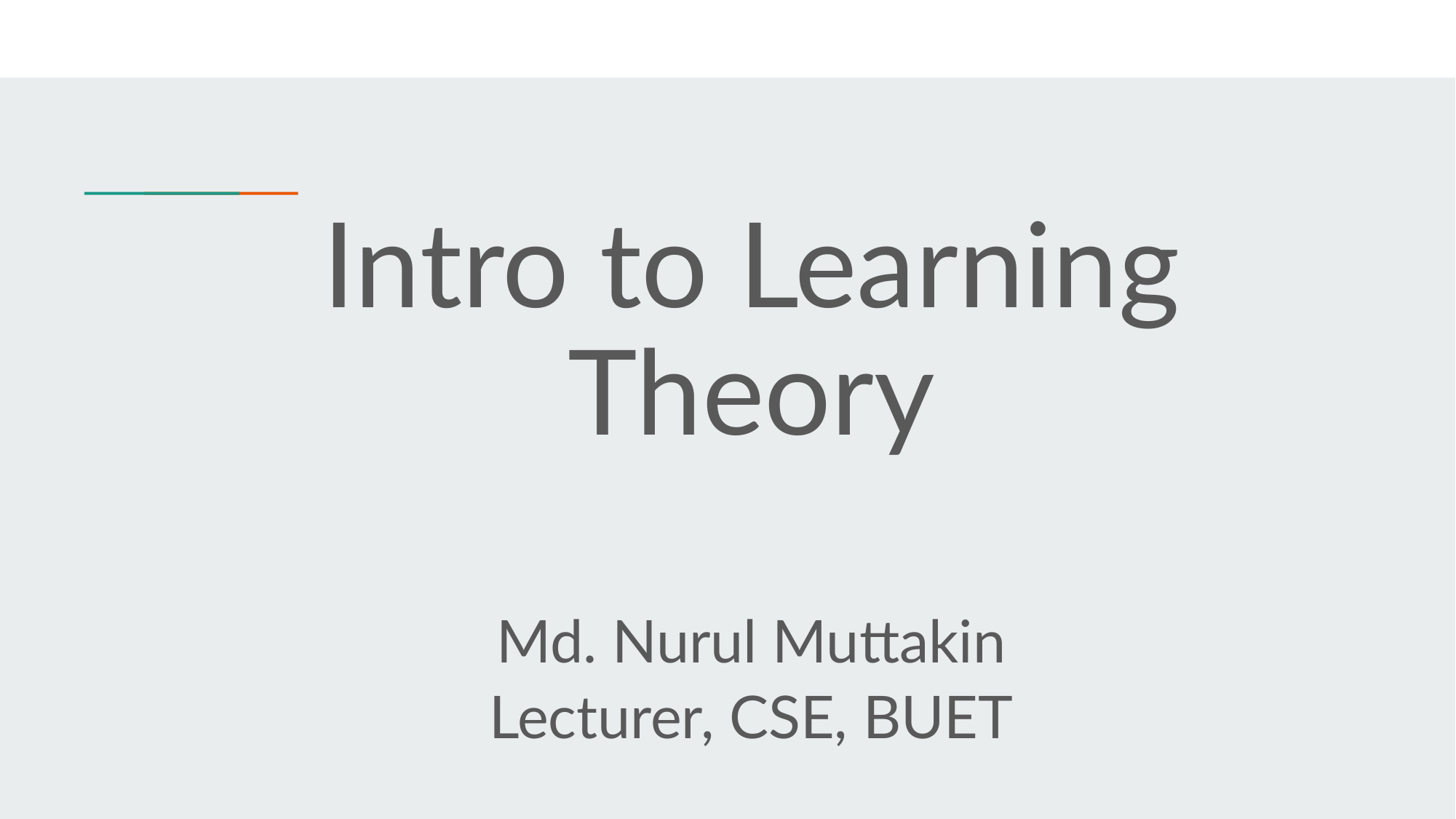

Intro to Learning Theory

Md. Nurul Muttakin
Lecturer, CSE, BUET